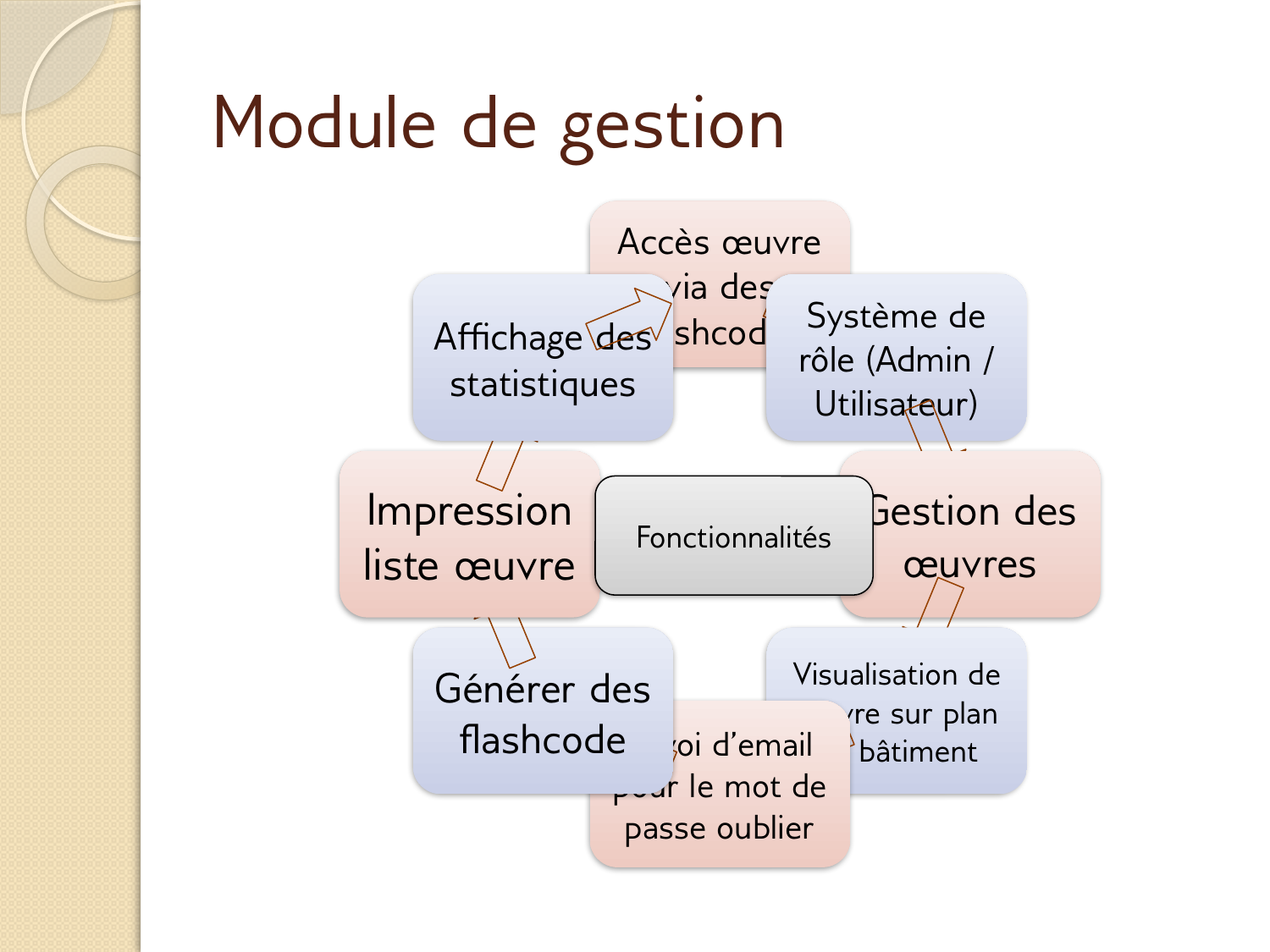

# Module de gestion
Gestion des œuvres
Impression liste œuvre
Fonctionnalités